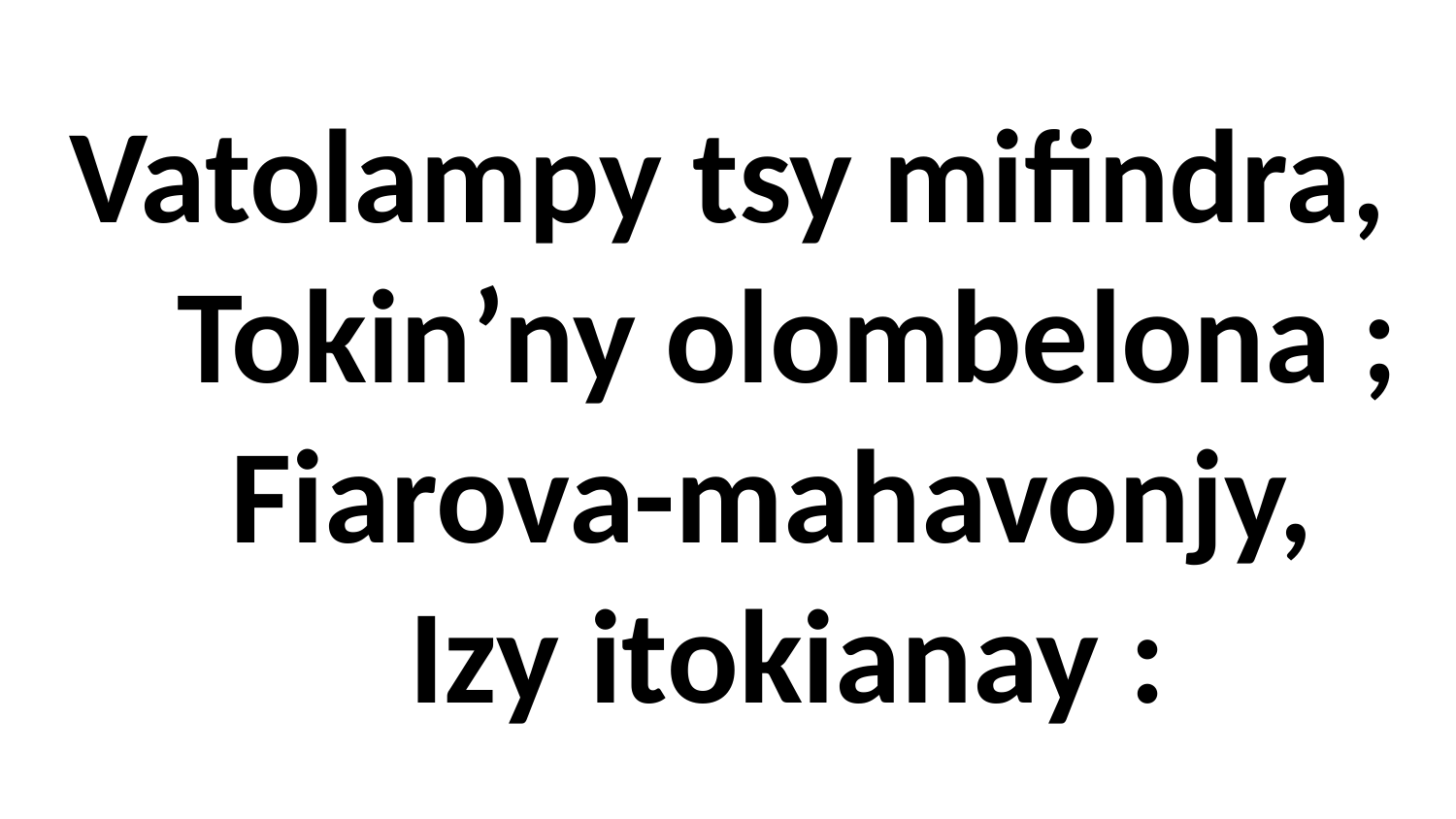

# Vatolampy tsy mifindra, Tokin’ny olombelona ; Fiarova-mahavonjy, Izy itokianay :